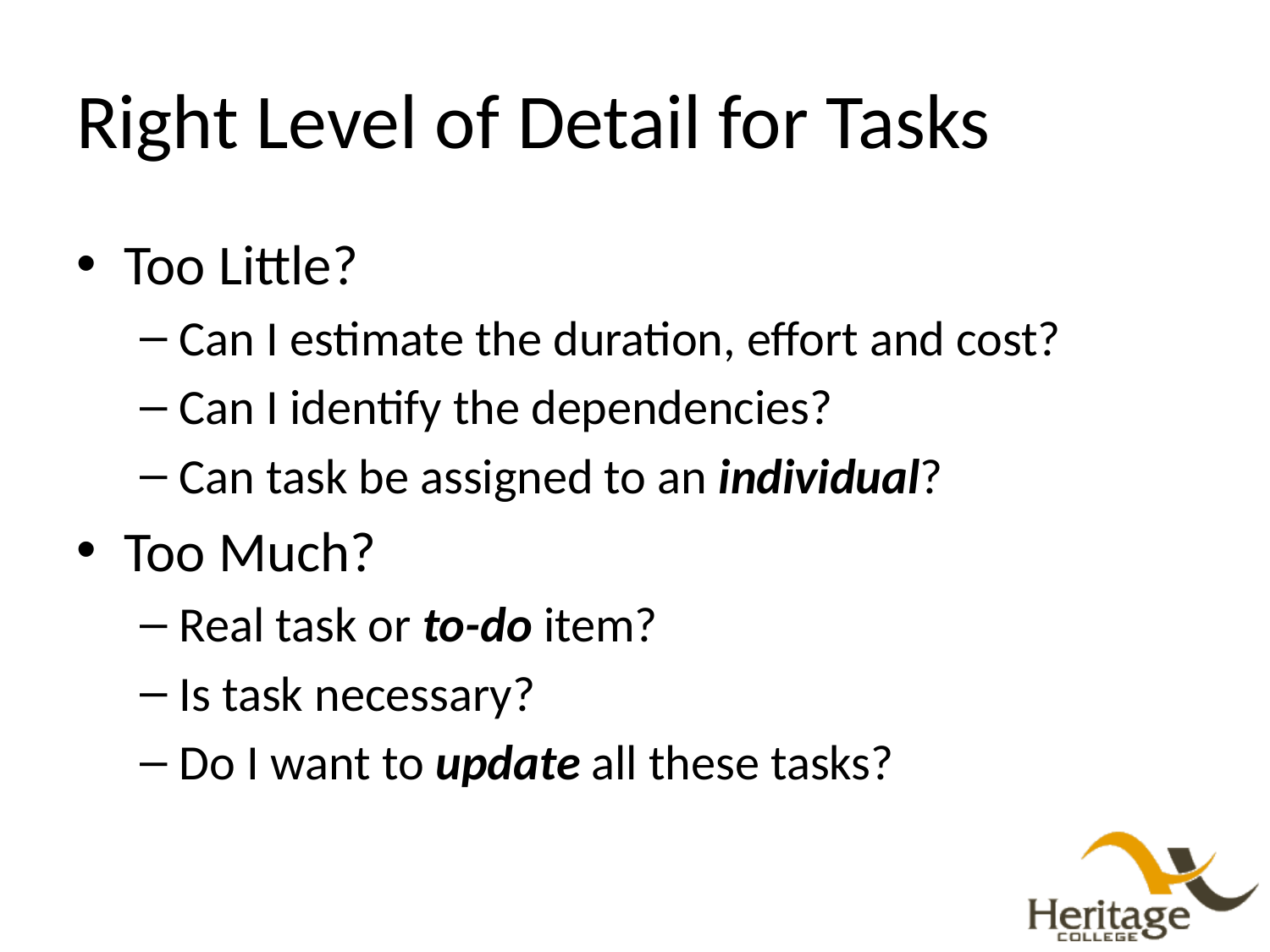

# Right Level of Detail for Tasks
Too Little?
Can I estimate the duration, effort and cost?
Can I identify the dependencies?
Can task be assigned to an individual?
Too Much?
Real task or to-do item?
Is task necessary?
Do I want to update all these tasks?